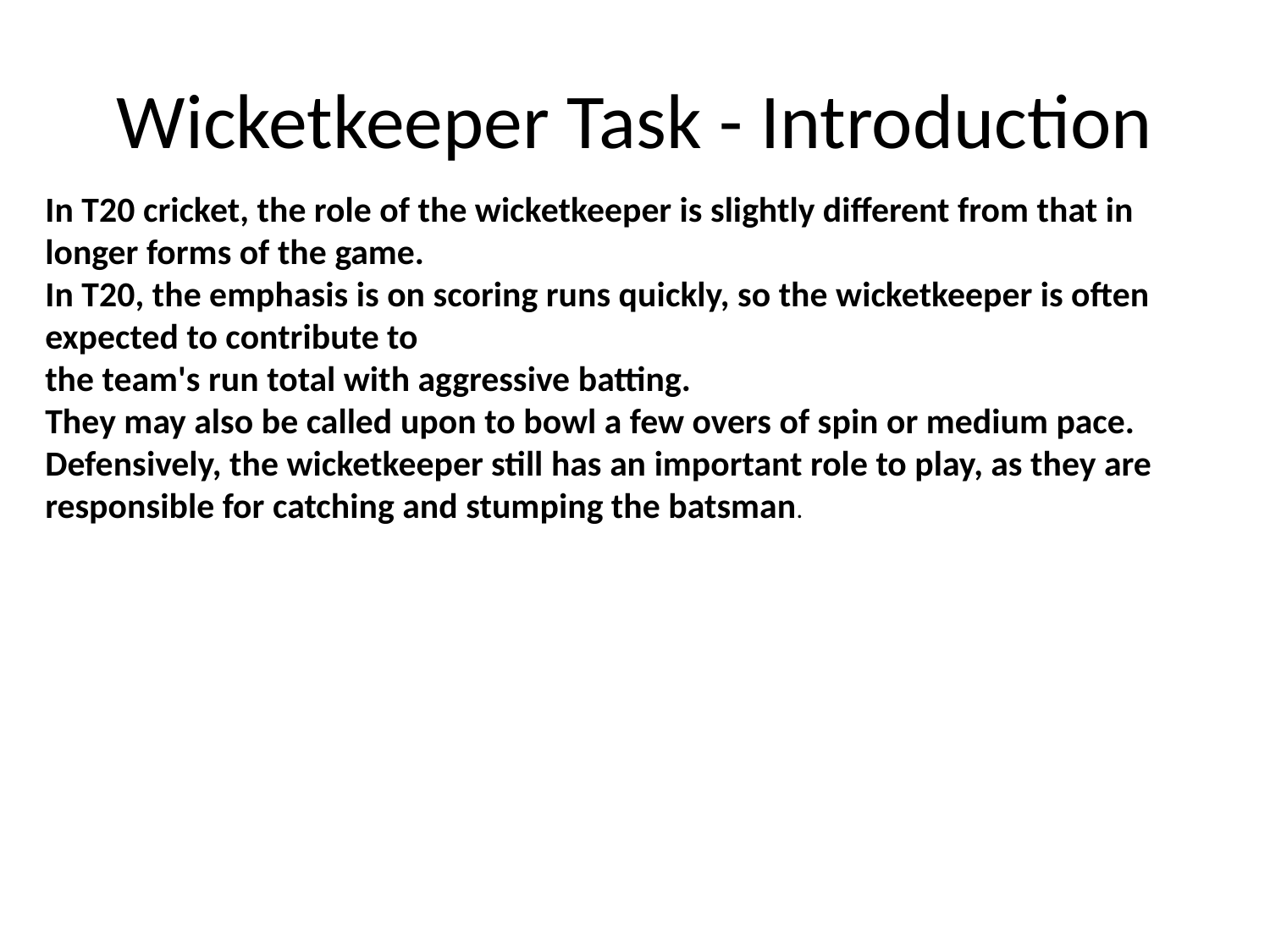

# Wicketkeeper Task - Introduction

In T20 cricket, the role of the wicketkeeper is slightly different from that in longer forms of the game.
In T20, the emphasis is on scoring runs quickly, so the wicketkeeper is often expected to contribute to
the team's run total with aggressive batting.
They may also be called upon to bowl a few overs of spin or medium pace.
Defensively, the wicketkeeper still has an important role to play, as they are responsible for catching and stumping the batsman.